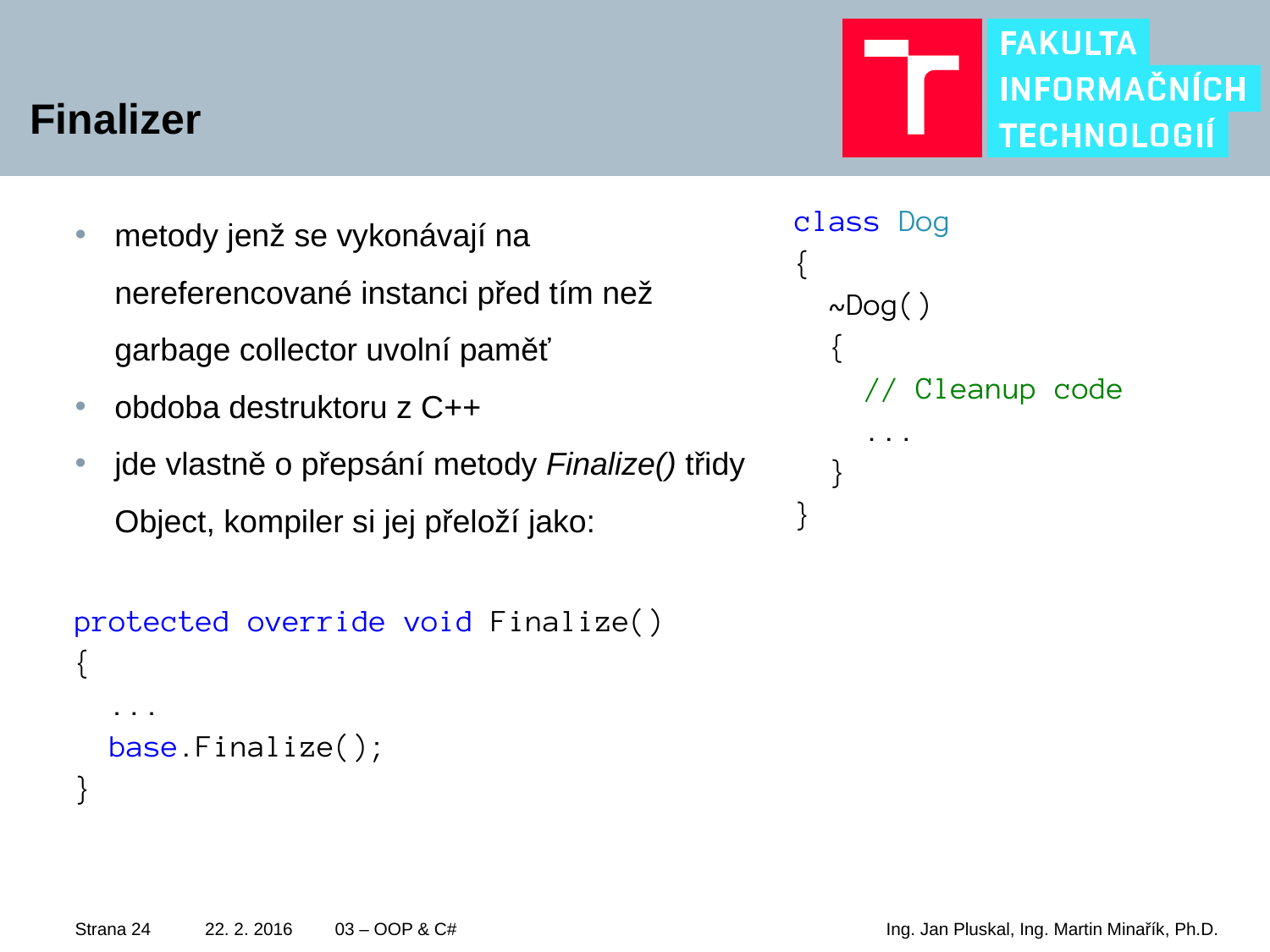

# Finalizer
metody jenž se vykonávají na nereferencované instanci před tím než garbage collector uvolní paměť
obdoba destruktoru z C++
jde vlastně o přepsání metody Finalize() třidy Object, kompiler si jej přeloží jako:

protected override void Finalize()
{
  ...
  base.Finalize();
}

class Dog
{
  ~Dog()
  {
    // Cleanup code
    ...
  }
}